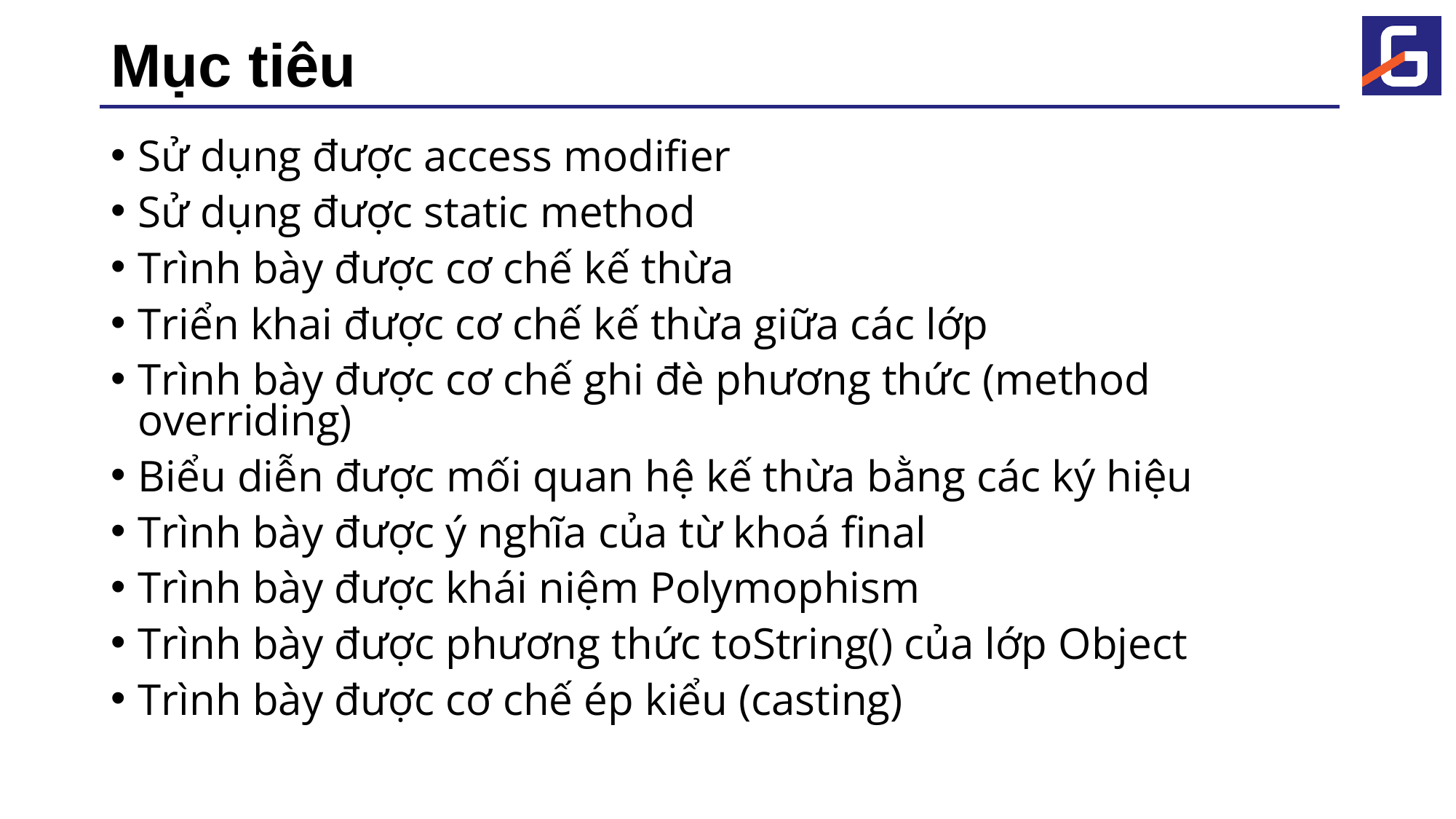

# Mục tiêu
Sử dụng được access modifier
Sử dụng được static method
Trình bày được cơ chế kế thừa
Triển khai được cơ chế kế thừa giữa các lớp
Trình bày được cơ chế ghi đè phương thức (method overriding)
Biểu diễn được mối quan hệ kế thừa bằng các ký hiệu
Trình bày được ý nghĩa của từ khoá final
Trình bày được khái niệm Polymophism
Trình bày được phương thức toString() của lớp Object
Trình bày được cơ chế ép kiểu (casting)